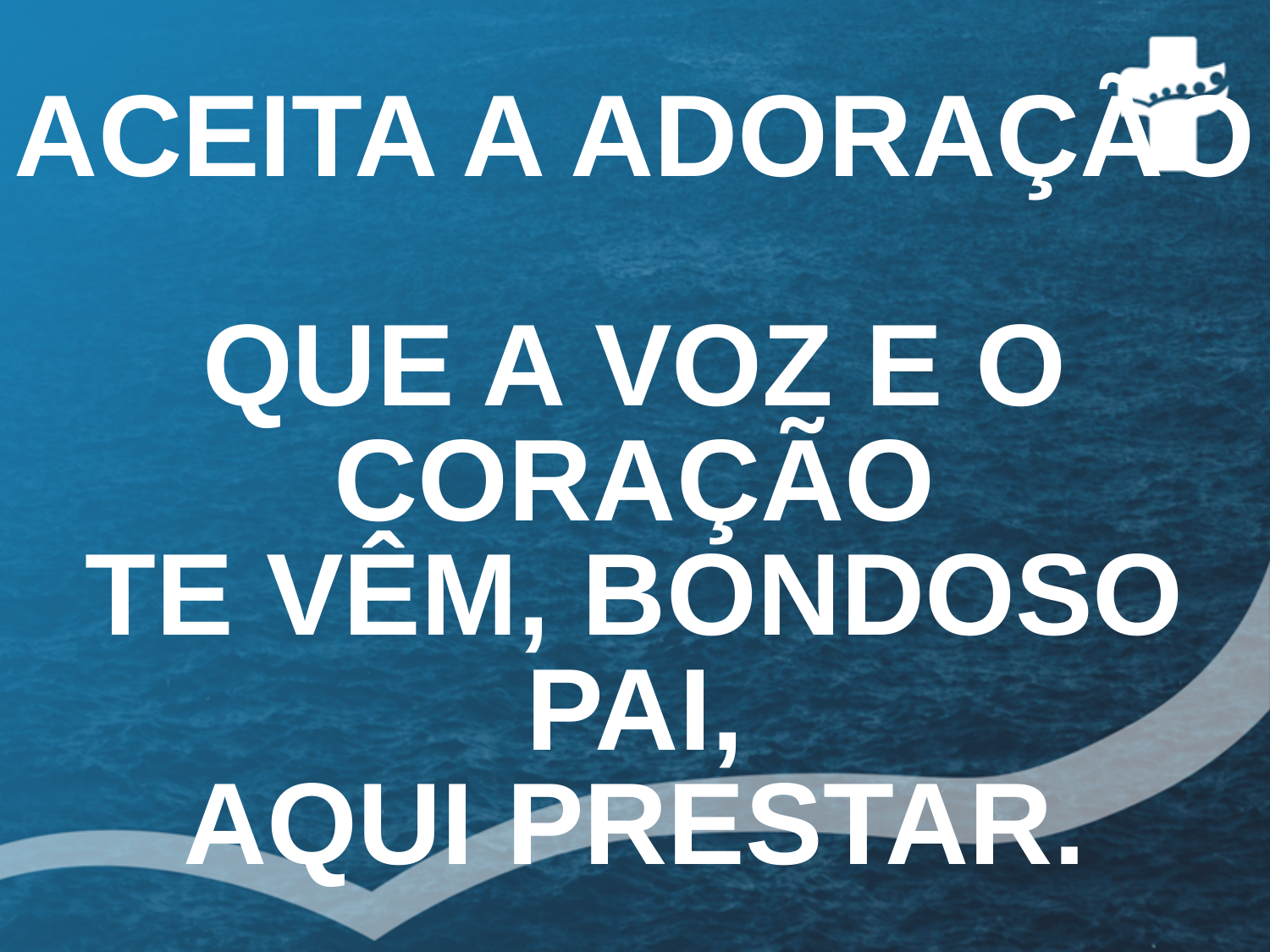

# ACEITA A ADORAÇÃO QUE A VOZ E O CORAÇÃO TE VÊM, BONDOSO PAI, AQUI PRESTAR.